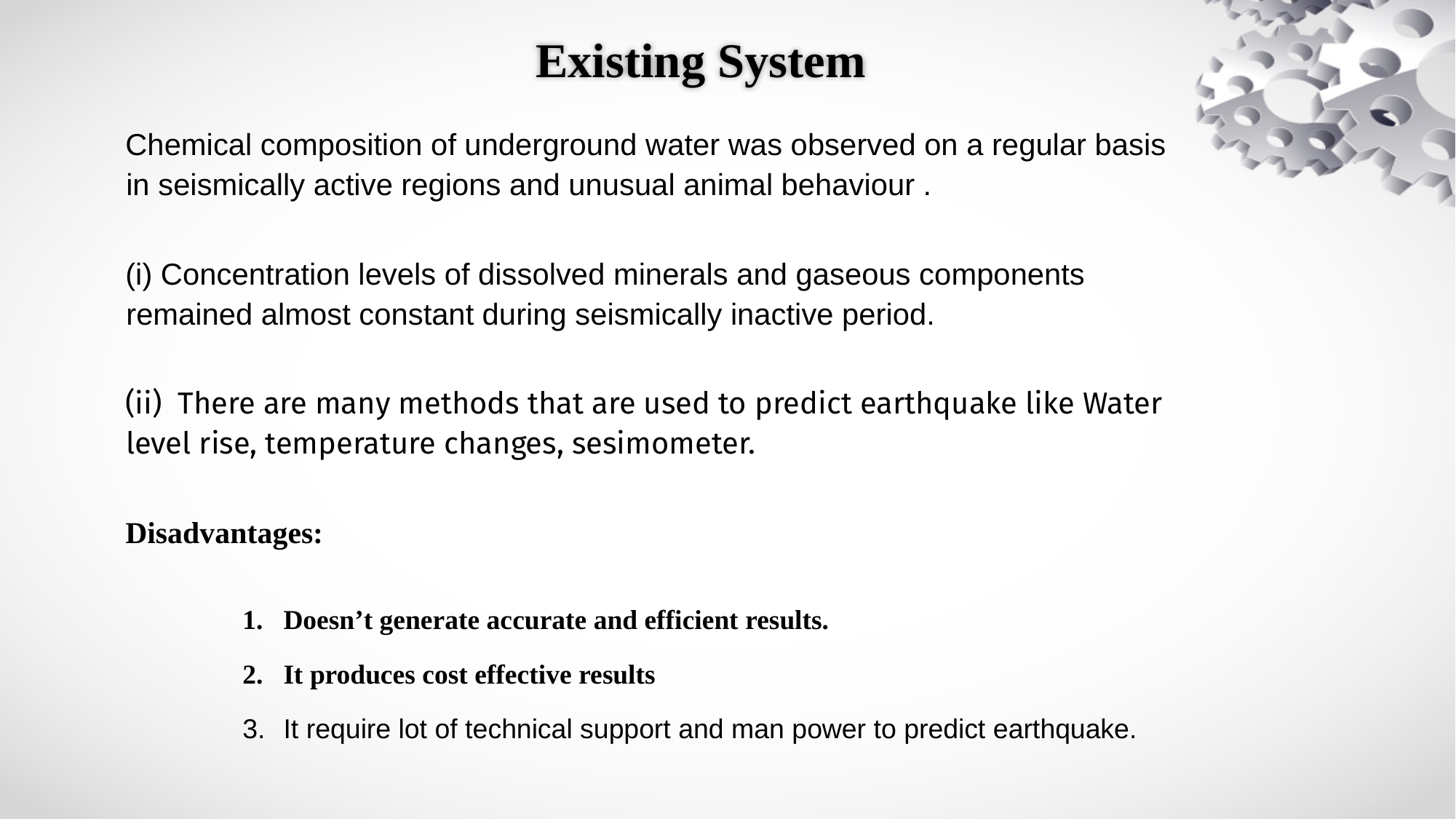

Existing System
Chemical composition of underground water was observed on a regular basis in seismically active regions and unusual animal behaviour .
(i) Concentration levels of dissolved minerals and gaseous components remained almost constant during seismically inactive period.
(ii)  There are many methods that are used to predict earthquake like Water level rise, temperature changes, sesimometer.
Disadvantages:
Doesn’t generate accurate and efficient results.
It produces cost effective results
It require lot of technical support and man power to predict earthquake.